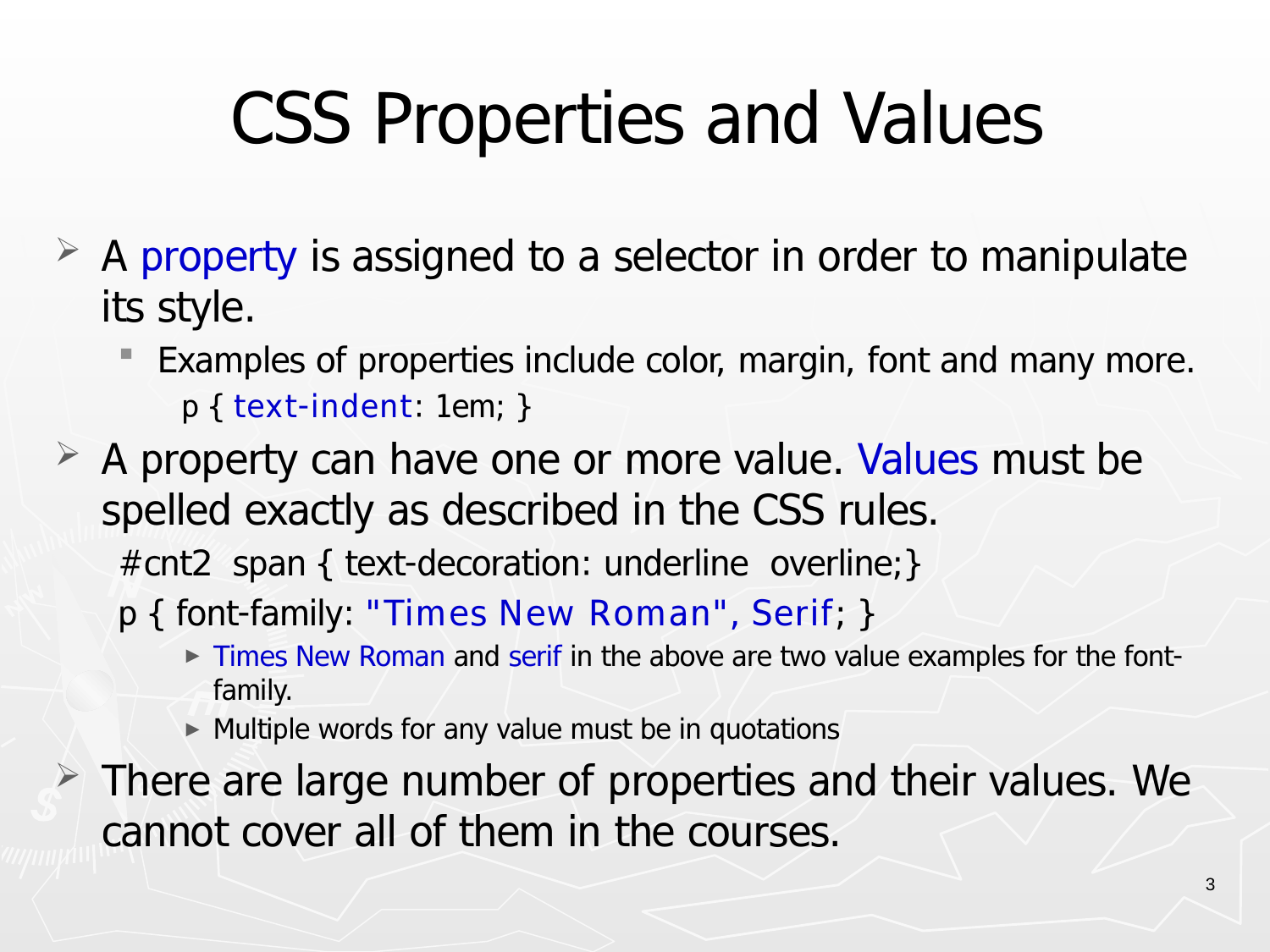

# CSS Properties and Values
A property is assigned to a selector in order to manipulate its style.
Examples of properties include color, margin, font and many more.
p { text-indent: 1em; }
A property can have one or more value. Values must be spelled exactly as described in the CSS rules.
#cnt2  span { text-decoration: underline  overline;}
p { font-family: "Times New Roman", Serif; }
Times New Roman and serif in the above are two value examples for the font-family.
Multiple words for any value must be in quotations
There are large number of properties and their values. We cannot cover all of them in the courses.
3